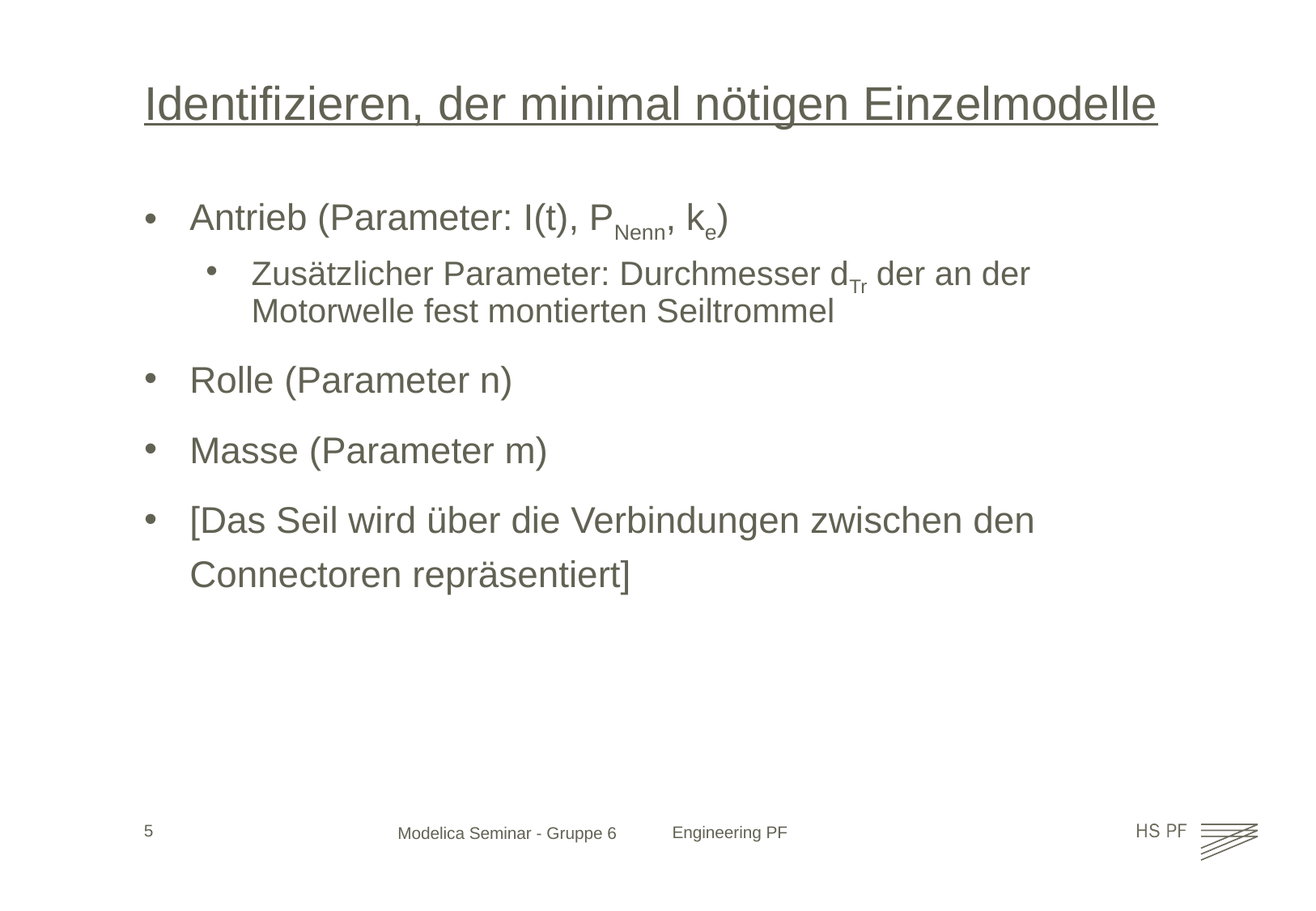

# Identifizieren, der minimal nötigen Einzelmodelle
Antrieb (Parameter: I(t), PNenn, ke)
Zusätzlicher Parameter: Durchmesser dTr der an der Motorwelle fest montierten Seiltrommel
Rolle (Parameter n)
Masse (Parameter m)
[Das Seil wird über die Verbindungen zwischen den Connectoren repräsentiert]